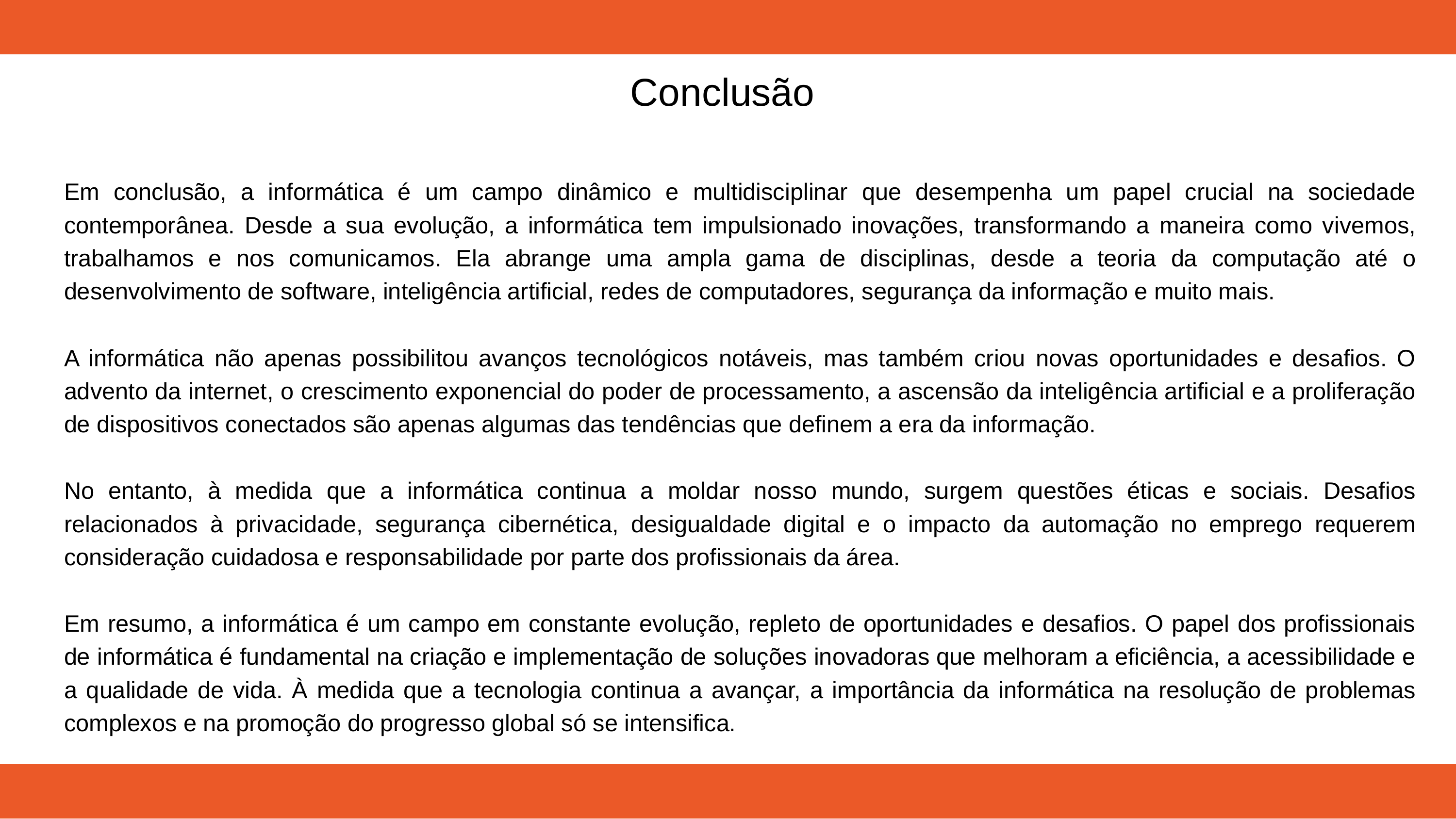

Conclusão

Em conclusão, a informática é um campo dinâmico e multidisciplinar que desempenha um papel crucial na sociedade contemporânea. Desde a sua evolução, a informática tem impulsionado inovações, transformando a maneira como vivemos, trabalhamos e nos comunicamos. Ela abrange uma ampla gama de disciplinas, desde a teoria da computação até o desenvolvimento de software, inteligência artificial, redes de computadores, segurança da informação e muito mais.

A informática não apenas possibilitou avanços tecnológicos notáveis, mas também criou novas oportunidades e desafios. O advento da internet, o crescimento exponencial do poder de processamento, a ascensão da inteligência artificial e a proliferação de dispositivos conectados são apenas algumas das tendências que definem a era da informação.

No entanto, à medida que a informática continua a moldar nosso mundo, surgem questões éticas e sociais. Desafios relacionados à privacidade, segurança cibernética, desigualdade digital e o impacto da automação no emprego requerem consideração cuidadosa e responsabilidade por parte dos profissionais da área.

Em resumo, a informática é um campo em constante evolução, repleto de oportunidades e desafios. O papel dos profissionais de informática é fundamental na criação e implementação de soluções inovadoras que melhoram a eficiência, a acessibilidade e a qualidade de vida. À medida que a tecnologia continua a avançar, a importância da informática na resolução de problemas complexos e na promoção do progresso global só se intensifica.